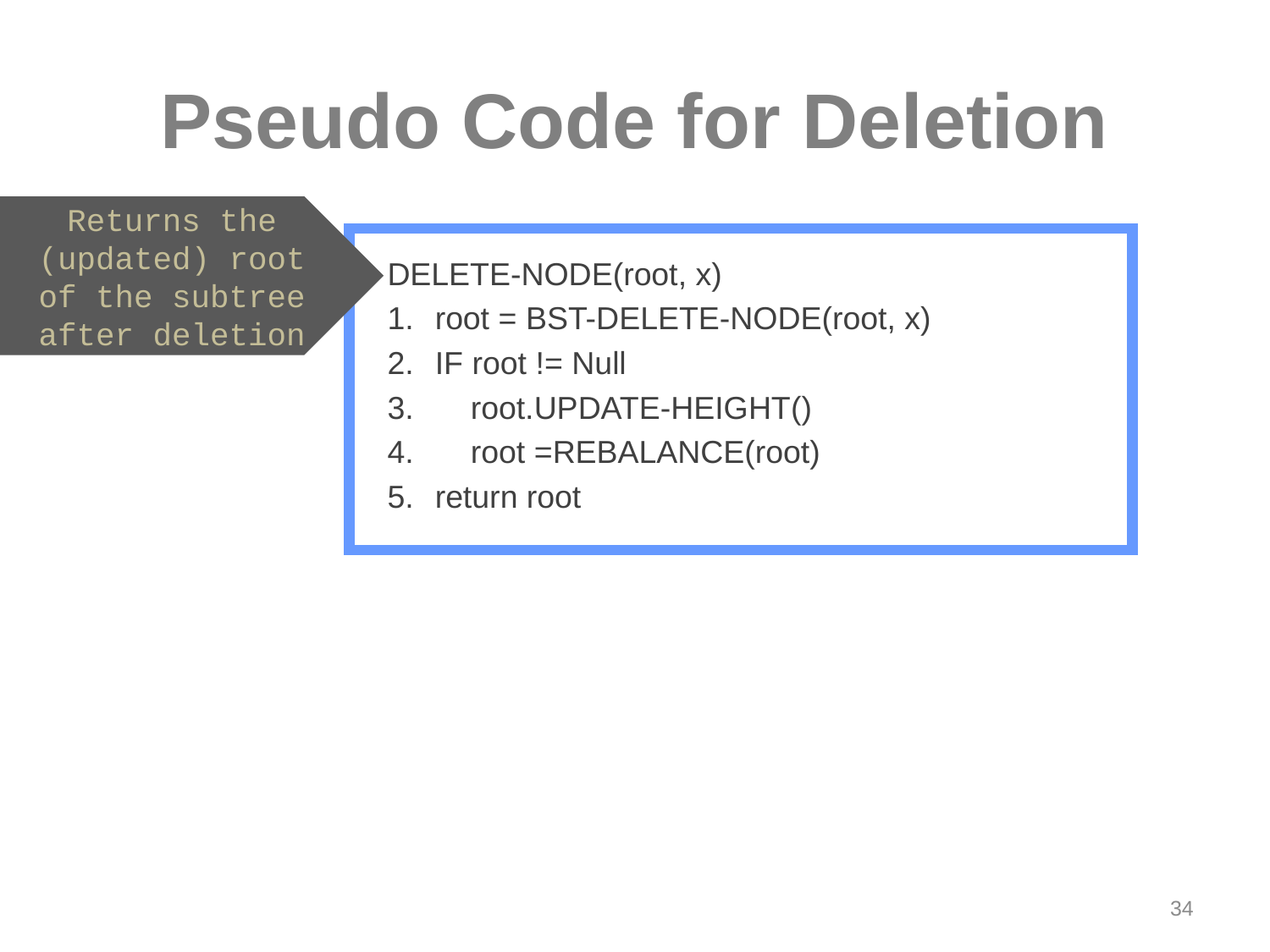

# Pseudo Code for Deletion
Returns the (updated) root of the subtree after deletion
DELETE-NODE(root, x)
root = BST-DELETE-NODE(root, x)
IF root != Null
    root.UPDATE-HEIGHT()
    root =REBALANCE(root)
return root
34